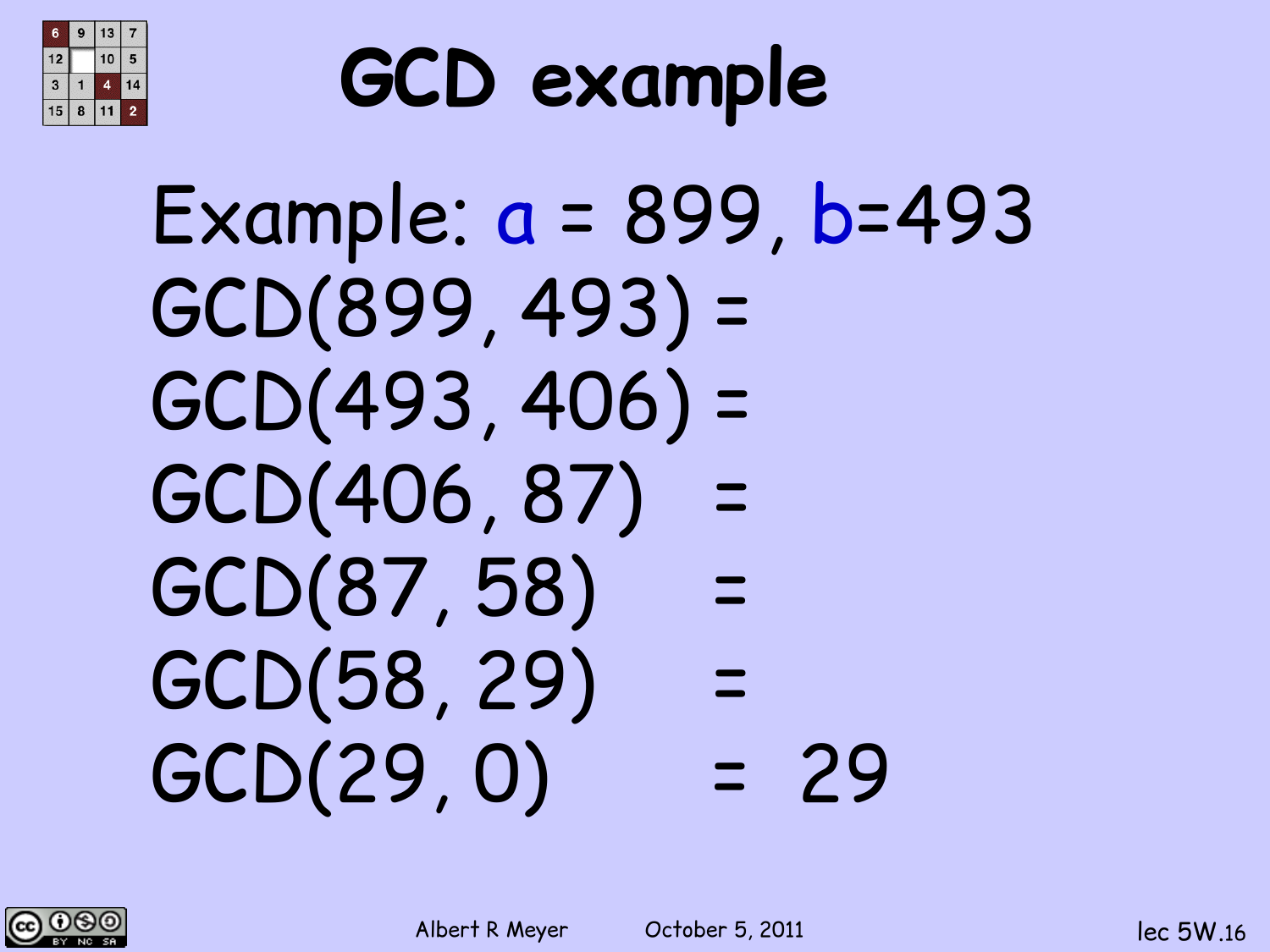

# GCD example
Example: a = 899, b=493
GCD(899, 493) =
GCD(493, 406) =
GCD(406, 87)   =
GCD(87, 58)     =
GCD(58, 29)     =
GCD(29, 0)       =  29
lec 5W.16